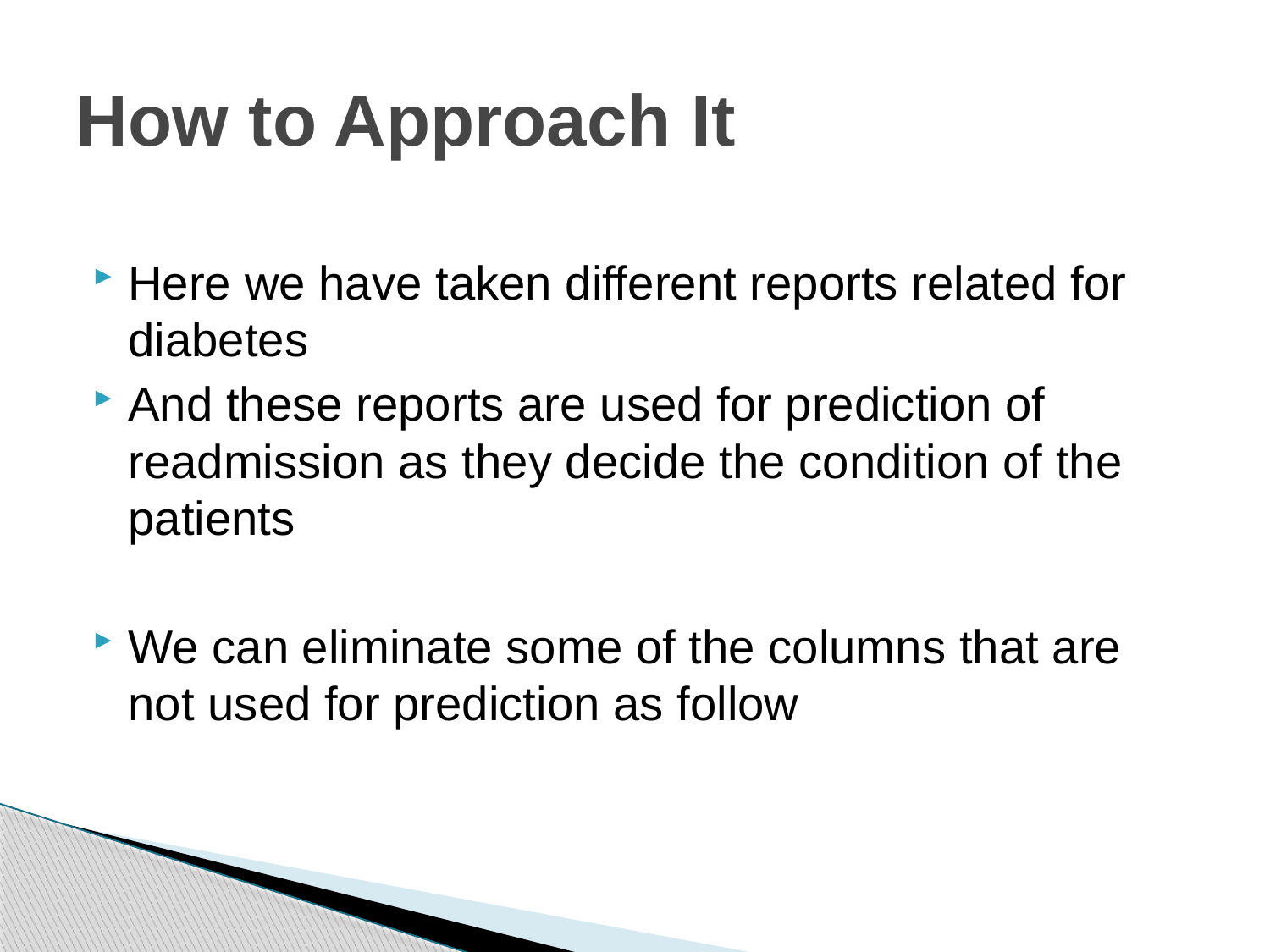

# How to Approach It
Here we have taken different reports related for diabetes
And these reports are used for prediction of readmission as they decide the condition of the patients

We can eliminate some of the columns that are not used for prediction as follow